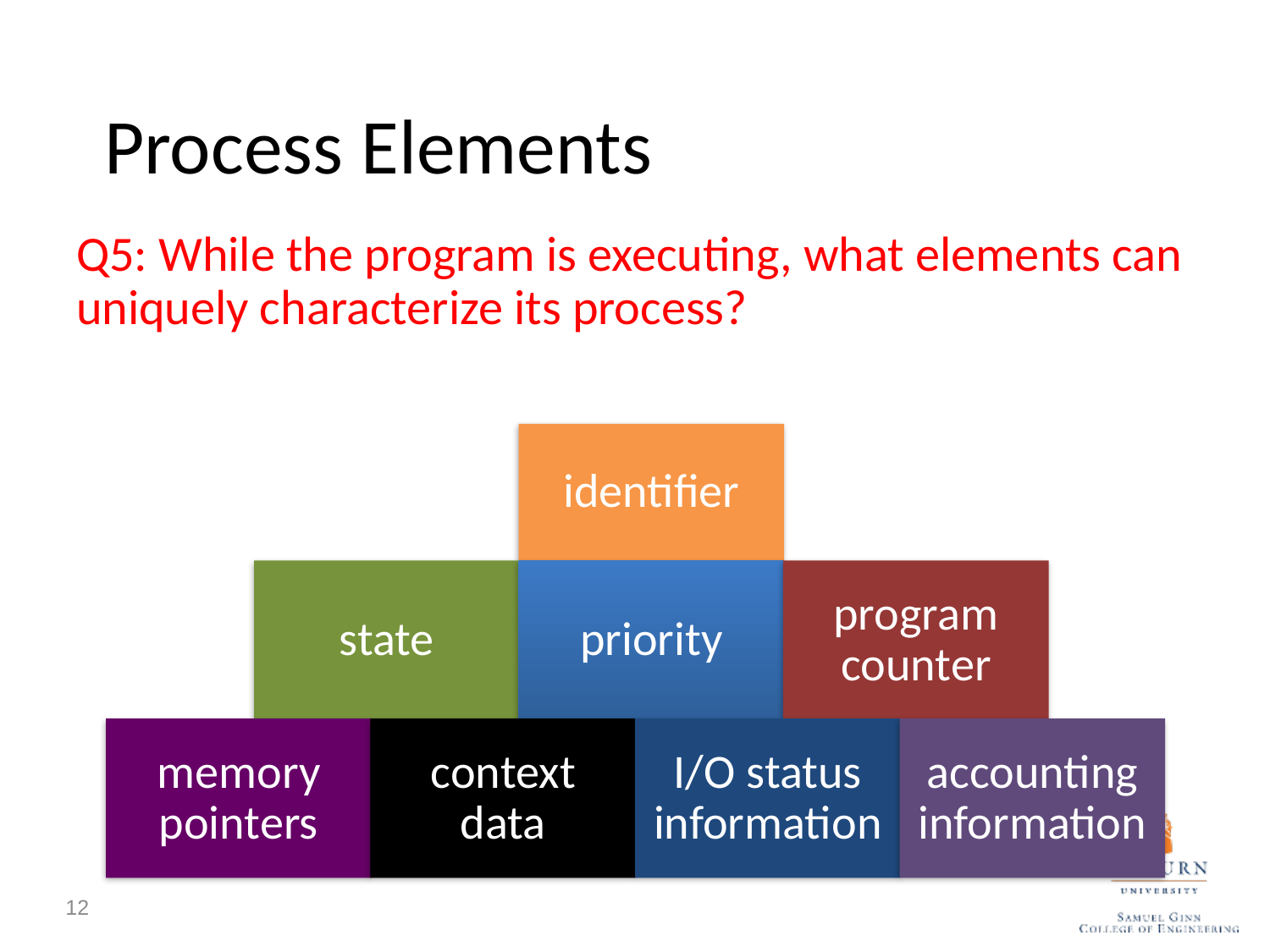

# Process Elements
Q5: While the program is executing, what elements can uniquely characterize its process?
identifier
state
priority
program counter
memory pointers
context data
I/O status information
accounting information
12